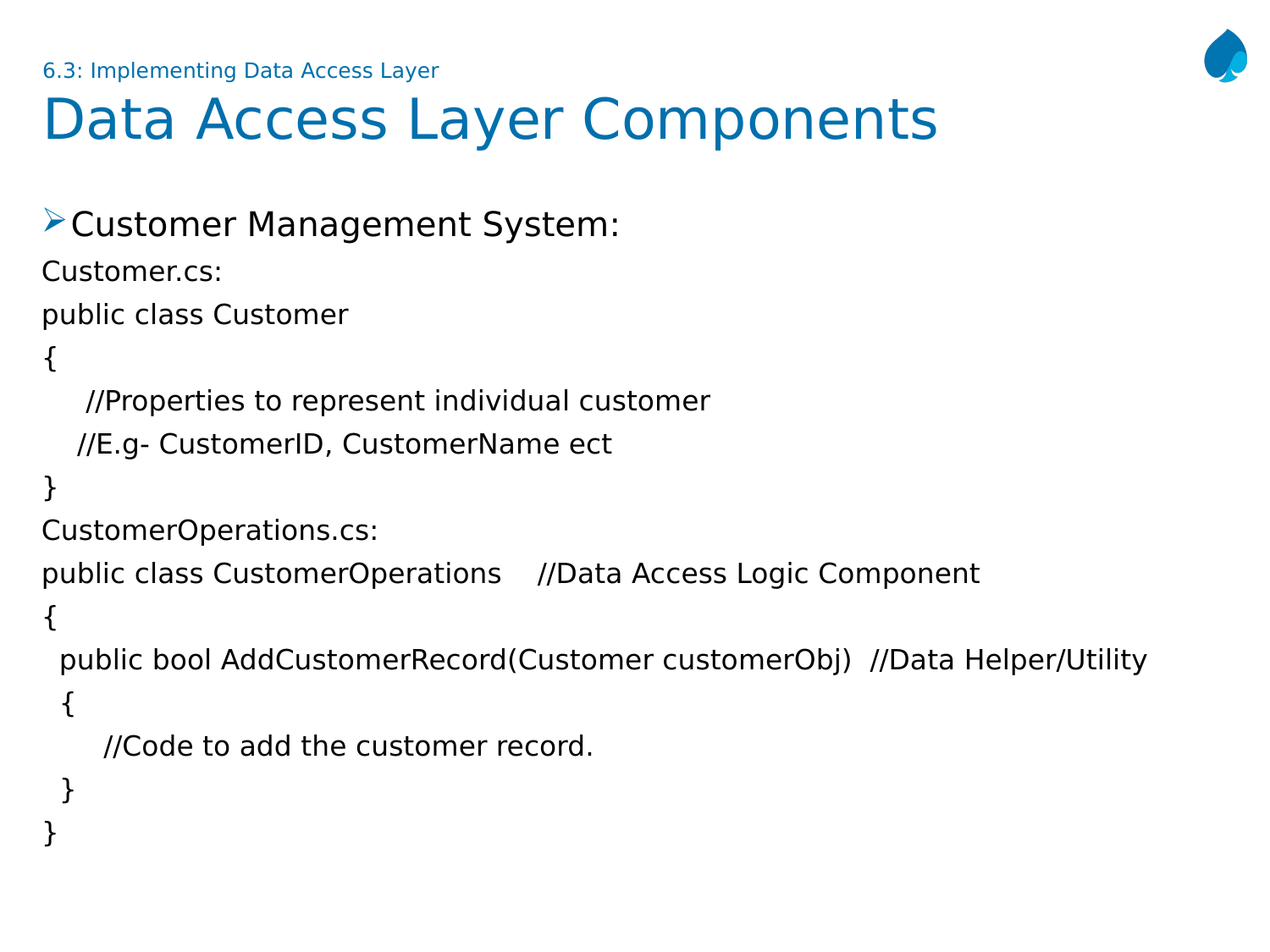

# 6.3: Implementing Data Access Layer Data Access Layer Components
Customer Management System:
Customer.cs:
public class Customer
{
     //Properties to represent individual customer
    //E.g- CustomerID, CustomerName ect
}
CustomerOperations.cs:
public class CustomerOperations    //Data Access Logic Component
{
  public bool AddCustomerRecord(Customer customerObj)  //Data Helper/Utility
  {
       //Code to add the customer record.
  }
}